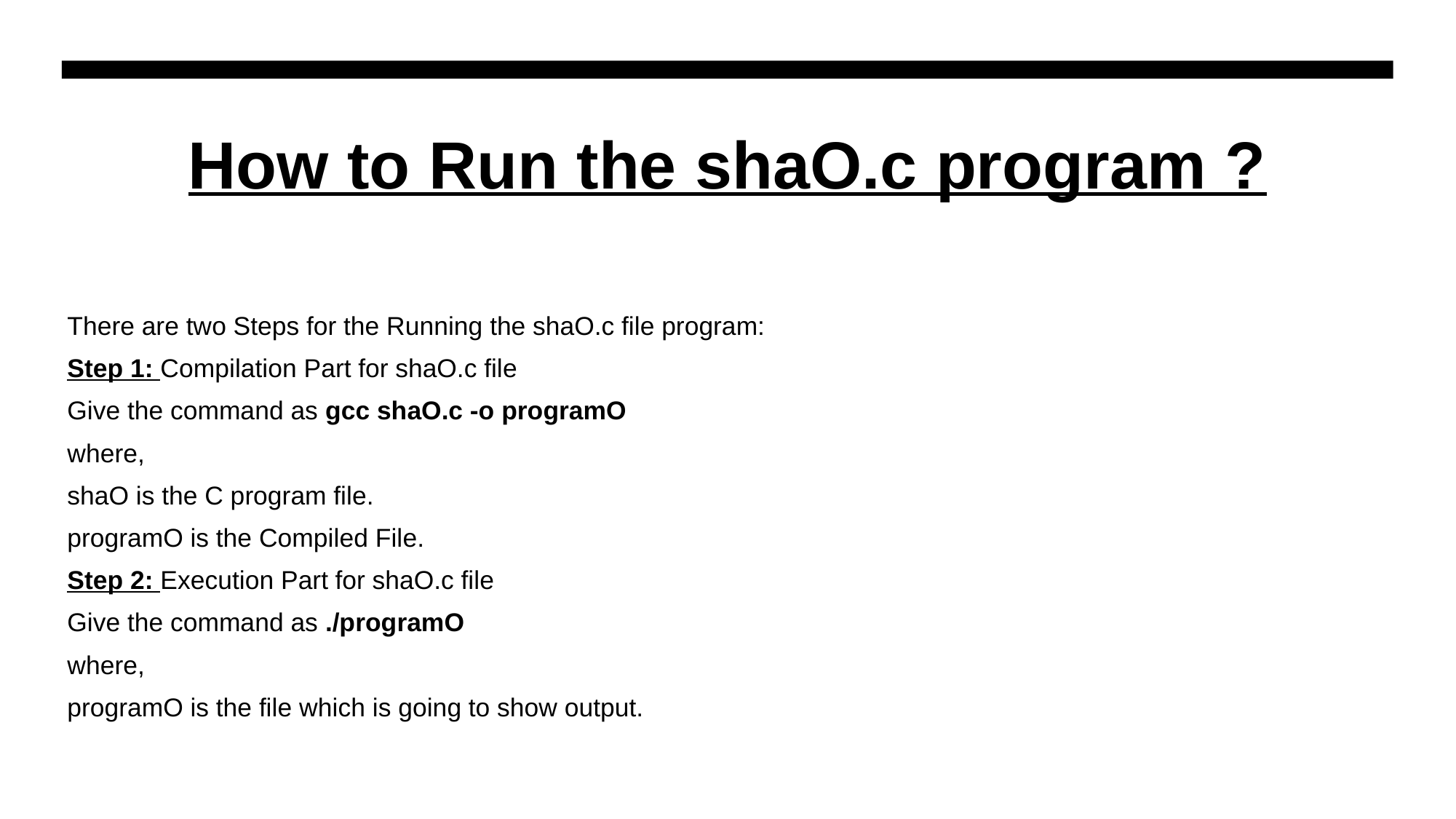

# How to Run the shaO.c program ?
There are two Steps for the Running the shaO.c file program:
Step 1: Compilation Part for shaO.c file
Give the command as gcc shaO.c -o programO
where,
shaO is the C program file.
programO is the Compiled File.
Step 2: Execution Part for shaO.c file
Give the command as ./programO
where,
programO is the file which is going to show output.